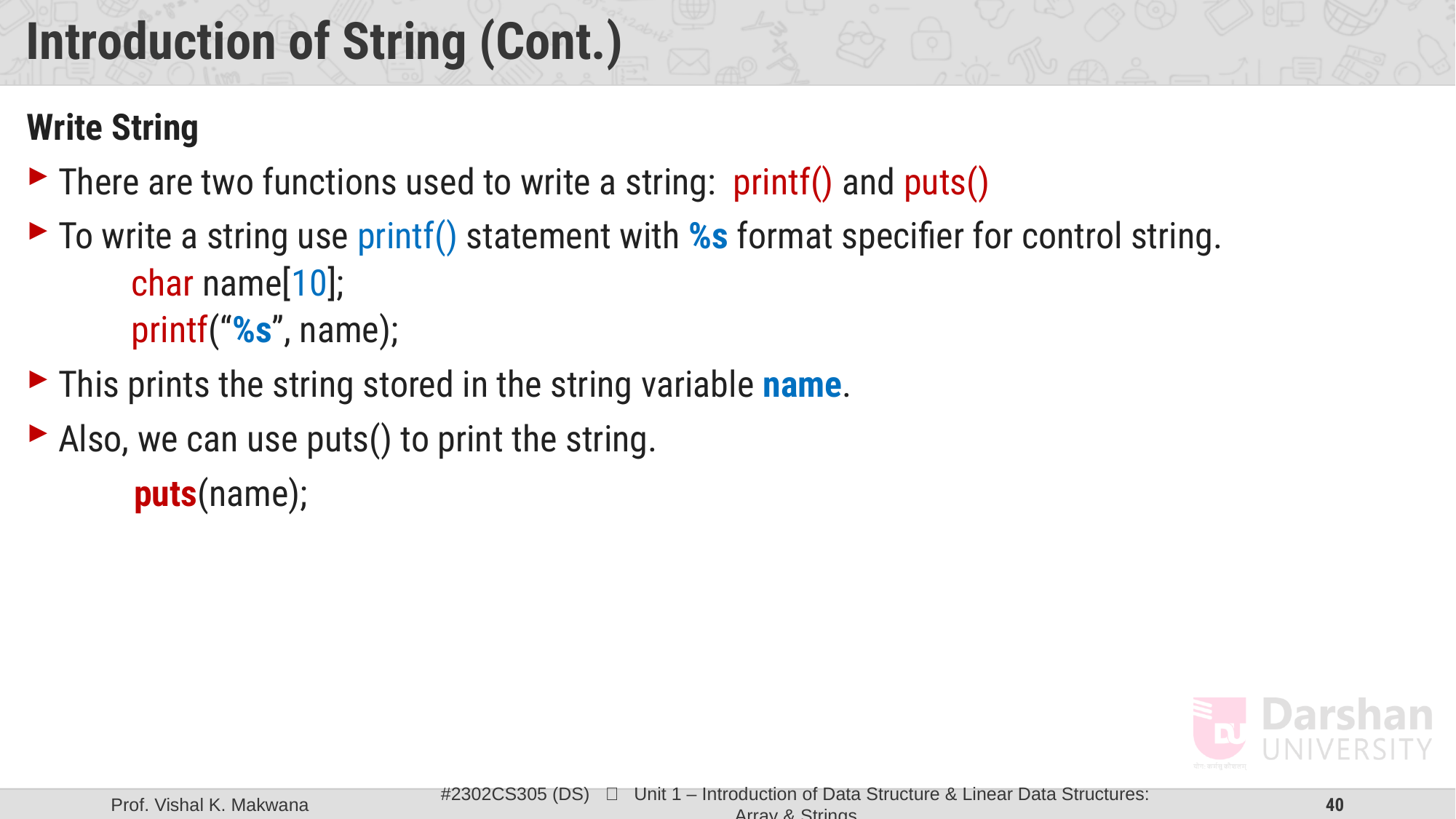

# Introduction of String (Cont.)
Write String
There are two functions used to write a string:  printf() and puts()
To write a string use printf() statement with %s format specifier for control string.
char name[10];
printf(“%s”, name);
This prints the string stored in the string variable name.
Also, we can use puts() to print the string.
puts(name);